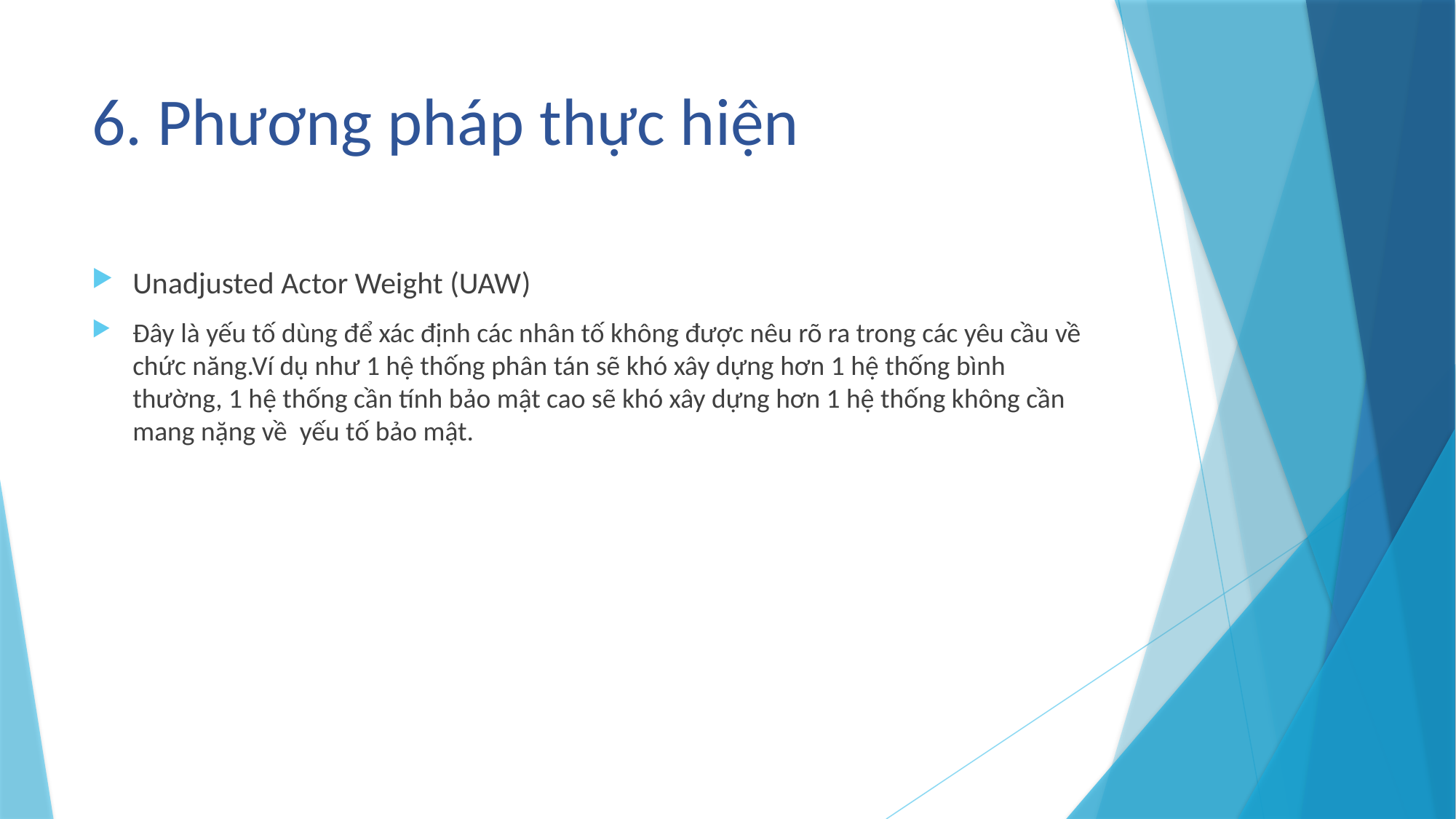

# 6. Phương pháp thực hiện
Unadjusted Actor Weight (UAW)
Đây là yếu tố dùng để xác định các nhân tố không được nêu rõ ra trong các yêu cầu về chức năng.Ví dụ như 1 hệ thống phân tán sẽ khó xây dựng hơn 1 hệ thống bình thường, 1 hệ thống cần tính bảo mật cao sẽ khó xây dựng hơn 1 hệ thống không cần mang nặng về  yếu tố bảo mật.